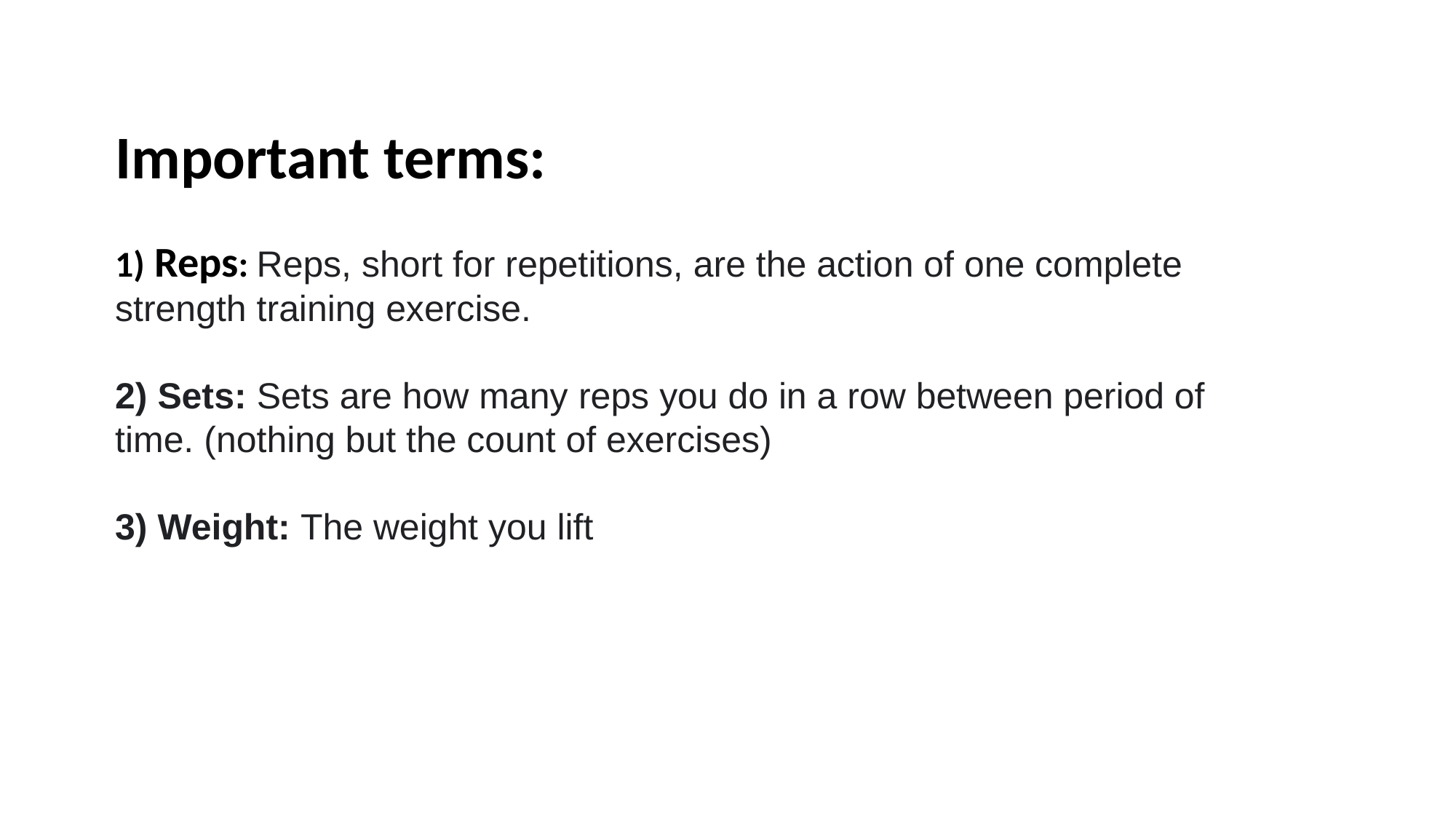

Important terms:

1) Reps: Reps, short for repetitions, are the action of one complete strength training exercise.

2) Sets: Sets are how many reps you do in a row between period of time. (nothing but the count of exercises)

3) Weight: The weight you lift